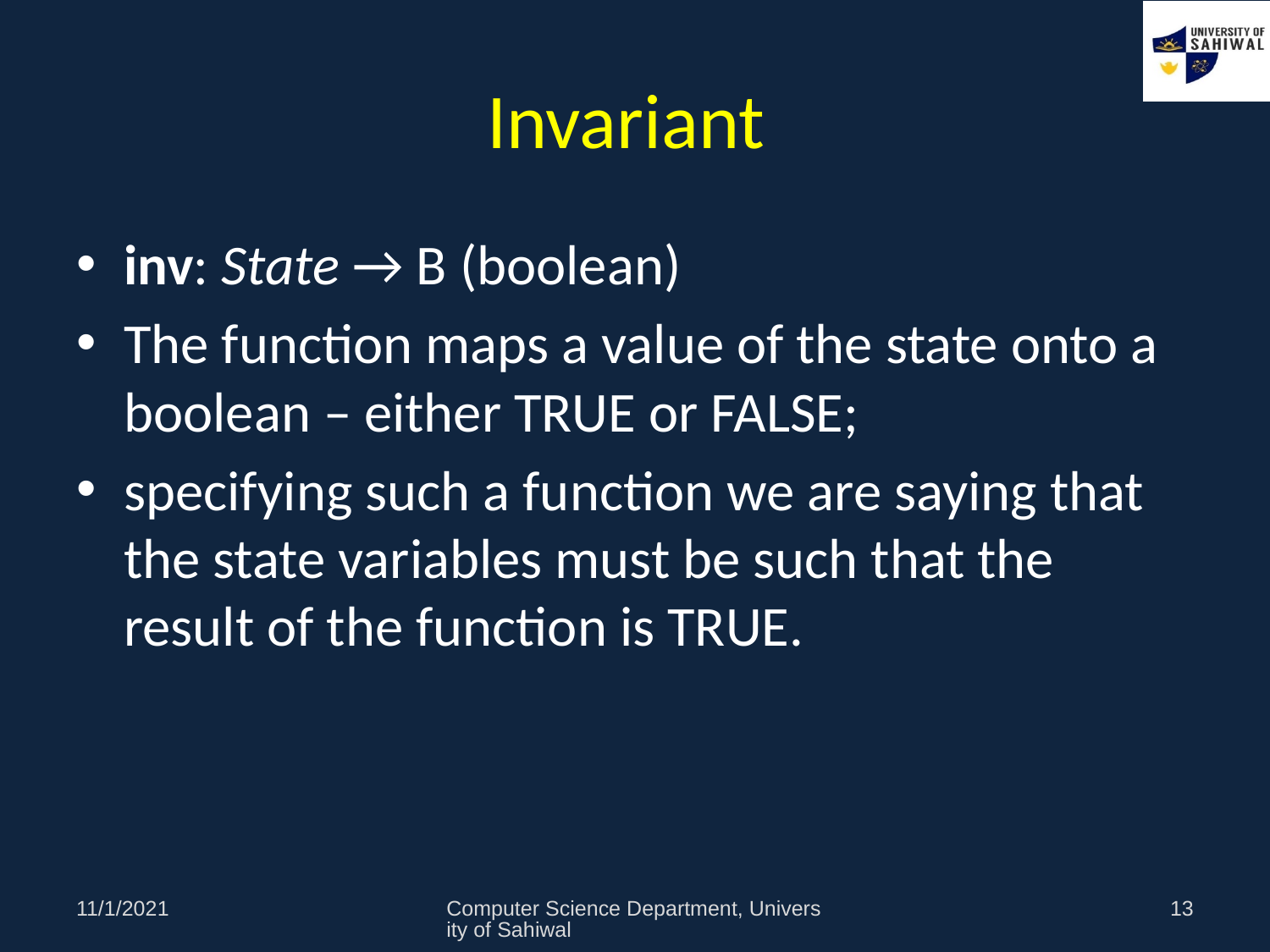

# Invariant
inv: State → B (boolean)
The function maps a value of the state onto a boolean – either TRUE or FALSE;
specifying such a function we are saying that the state variables must be such that the result of the function is TRUE.
11/1/2021
Computer Science Department, University of Sahiwal
13